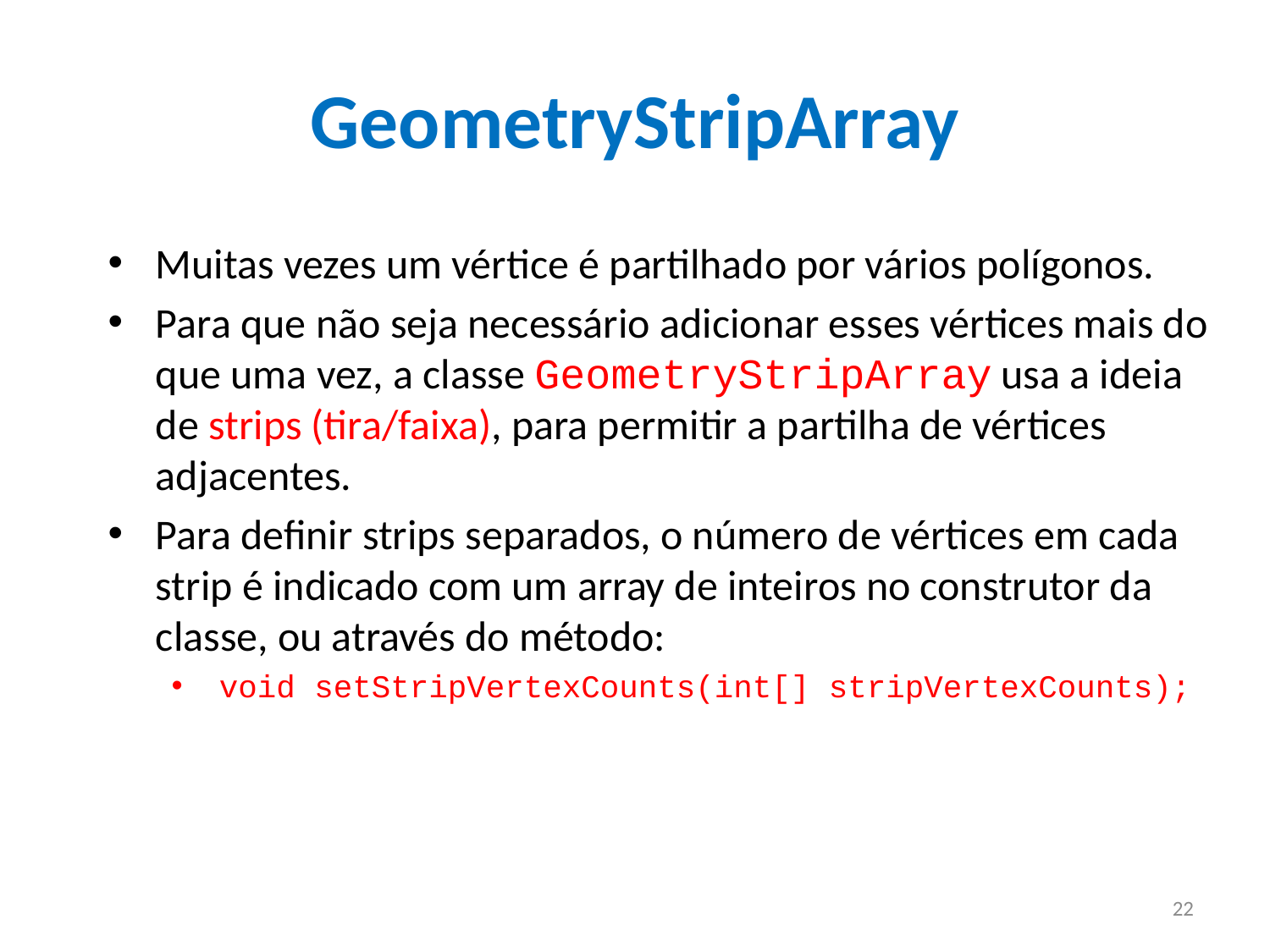

GeometryStripArray
Muitas vezes um vértice é partilhado por vários polígonos.
Para que não seja necessário adicionar esses vértices mais do que uma vez, a classe GeometryStripArray usa a ideia de strips (tira/faixa), para permitir a partilha de vértices adjacentes.
Para definir strips separados, o número de vértices em cada strip é indicado com um array de inteiros no construtor da classe, ou através do método:
void setStripVertexCounts(int[] stripVertexCounts);

22